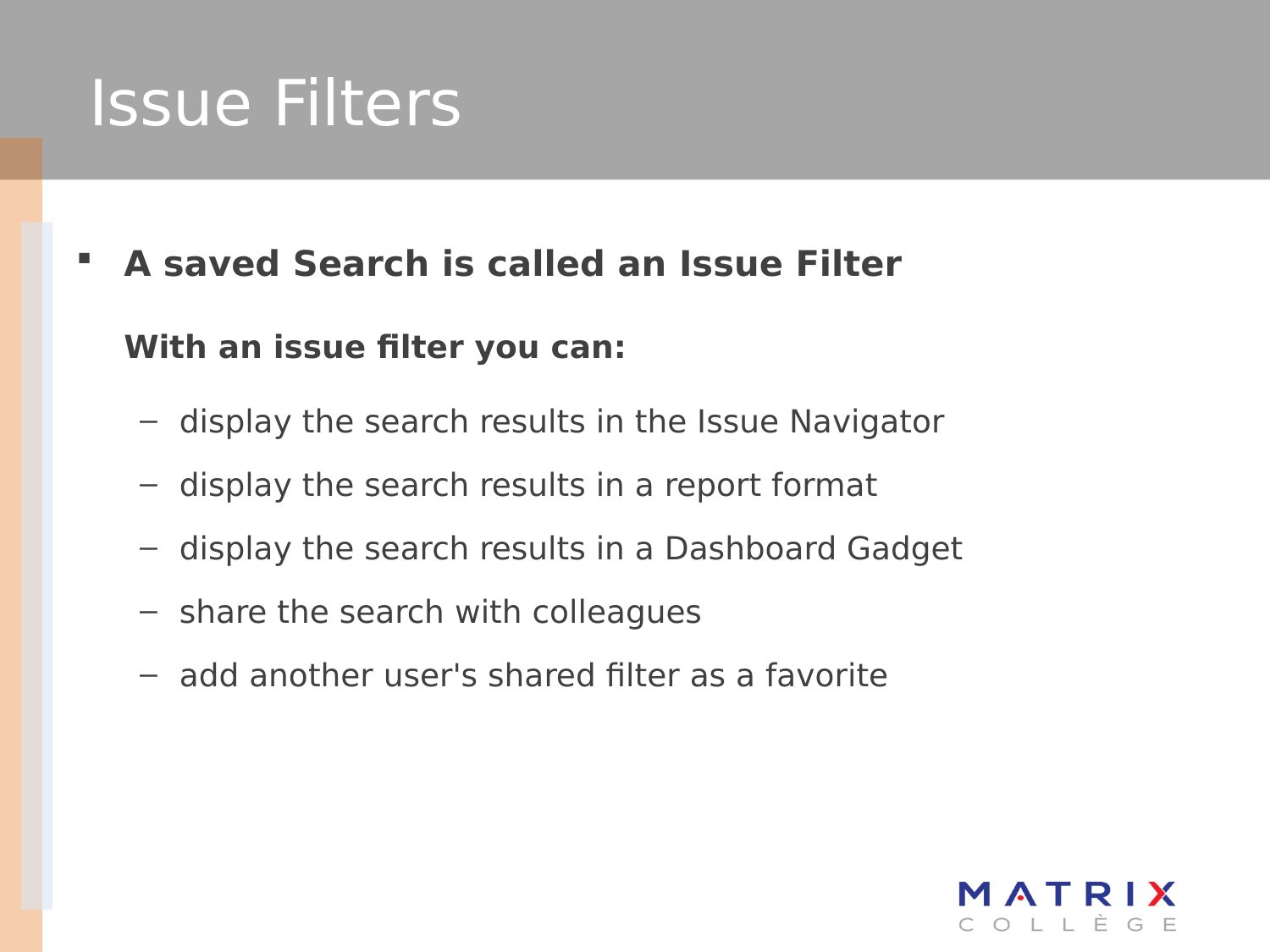

# Issue Filters
A saved Search is called an Issue Filter
	With an issue filter you can:
display the search results in the Issue Navigator
display the search results in a report format
display the search results in a Dashboard Gadget
share the search with colleagues
add another user's shared filter as a favorite